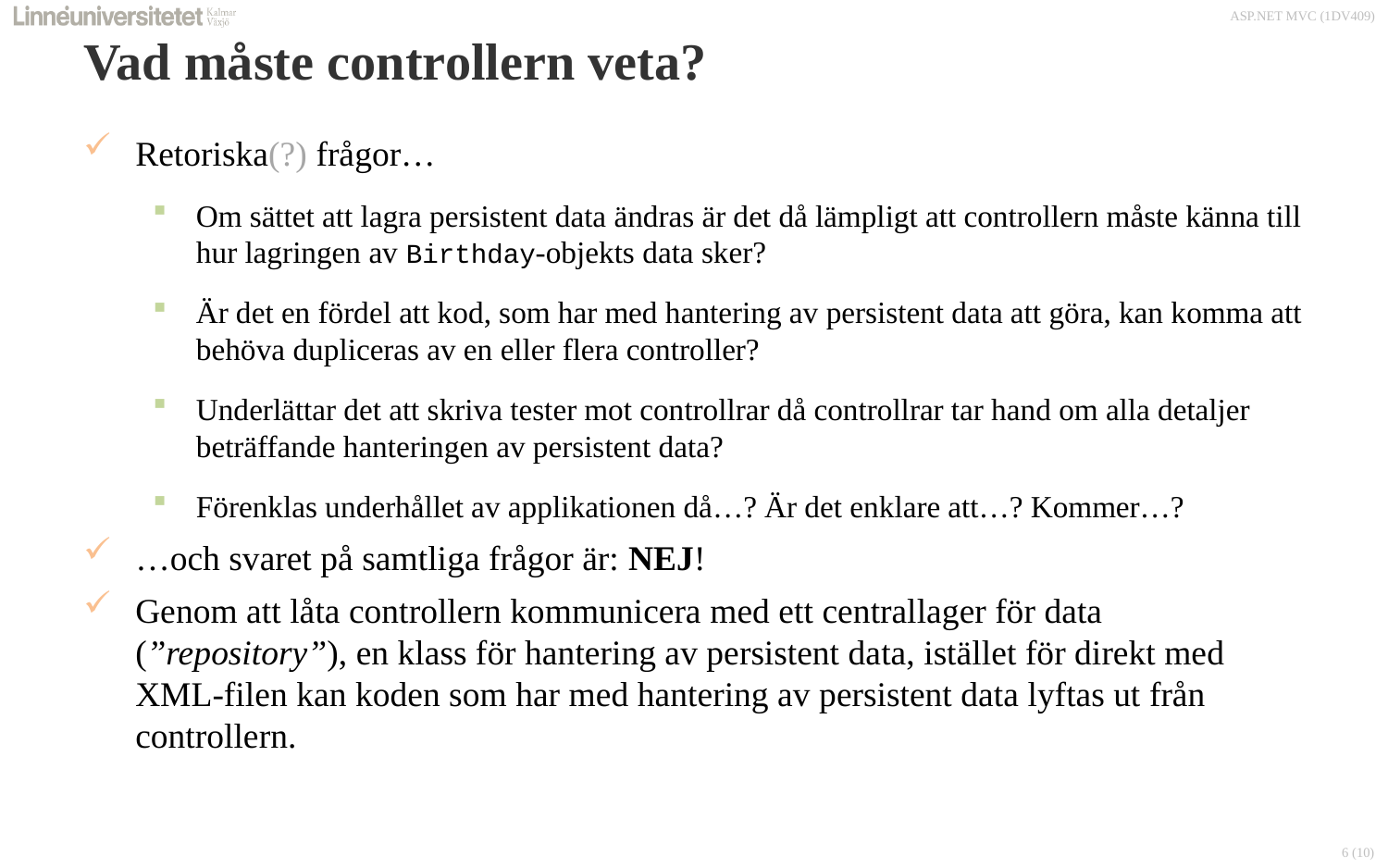

# Vad måste controllern veta?
Retoriska(?) frågor…
Om sättet att lagra persistent data ändras är det då lämpligt att controllern måste känna till hur lagringen av Birthday-objekts data sker?
Är det en fördel att kod, som har med hantering av persistent data att göra, kan komma att behöva dupliceras av en eller flera controller?
Underlättar det att skriva tester mot controllrar då controllrar tar hand om alla detaljer beträffande hanteringen av persistent data?
Förenklas underhållet av applikationen då…? Är det enklare att…? Kommer…?
…och svaret på samtliga frågor är: NEJ!
Genom att låta controllern kommunicera med ett centrallager för data (”repository”), en klass för hantering av persistent data, istället för direkt med XML-filen kan koden som har med hantering av persistent data lyftas ut från controllern.